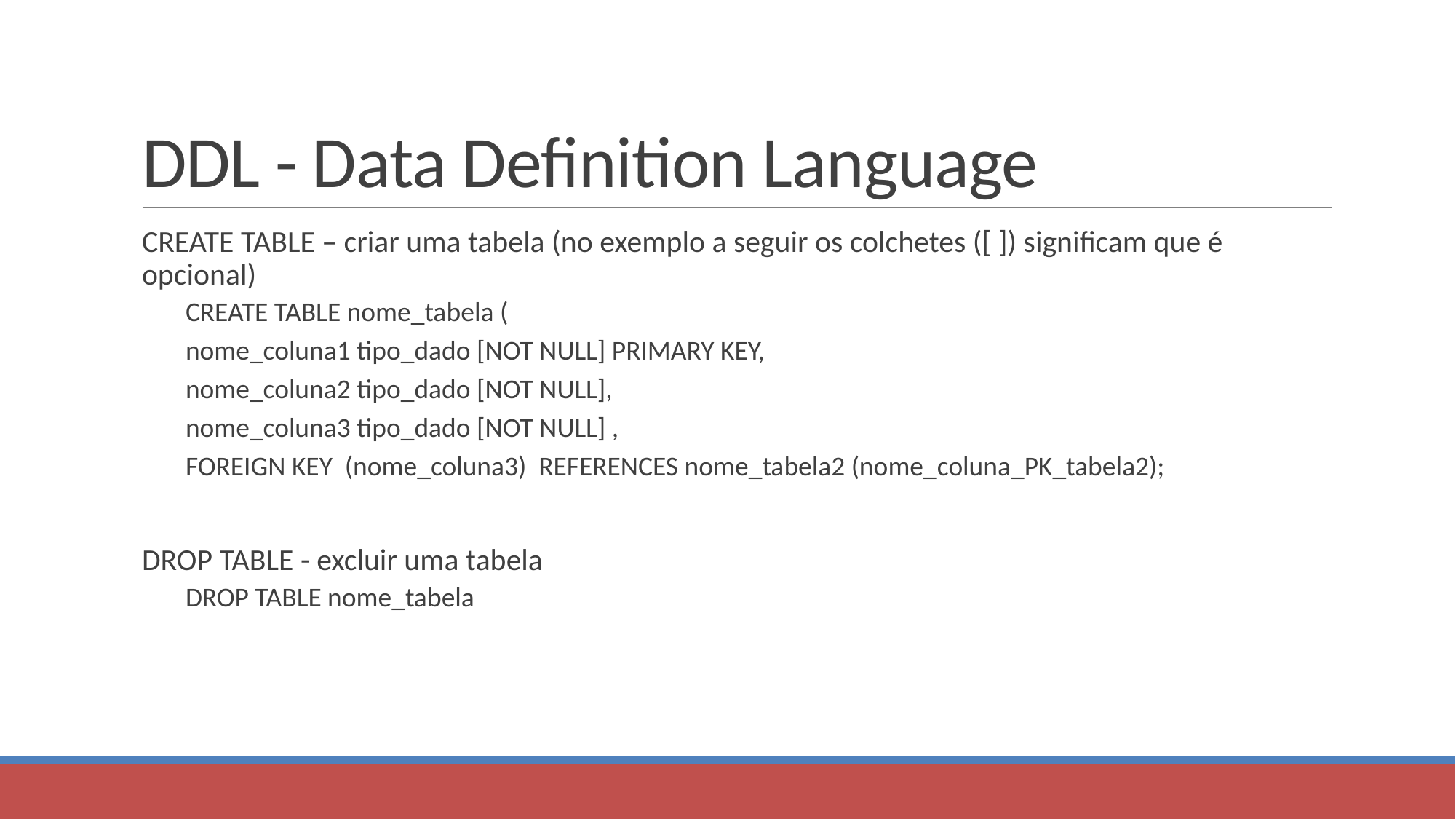

# DDL - Data Definition Language
CREATE TABLE – criar uma tabela (no exemplo a seguir os colchetes ([ ]) significam que é opcional)
CREATE TABLE nome_tabela (
nome_coluna1 tipo_dado [NOT NULL] PRIMARY KEY,
nome_coluna2 tipo_dado [NOT NULL],
nome_coluna3 tipo_dado [NOT NULL] ,
FOREIGN KEY  (nome_coluna3)  REFERENCES nome_tabela2 (nome_coluna_PK_tabela2);

DROP TABLE - excluir uma tabela
DROP TABLE nome_tabela